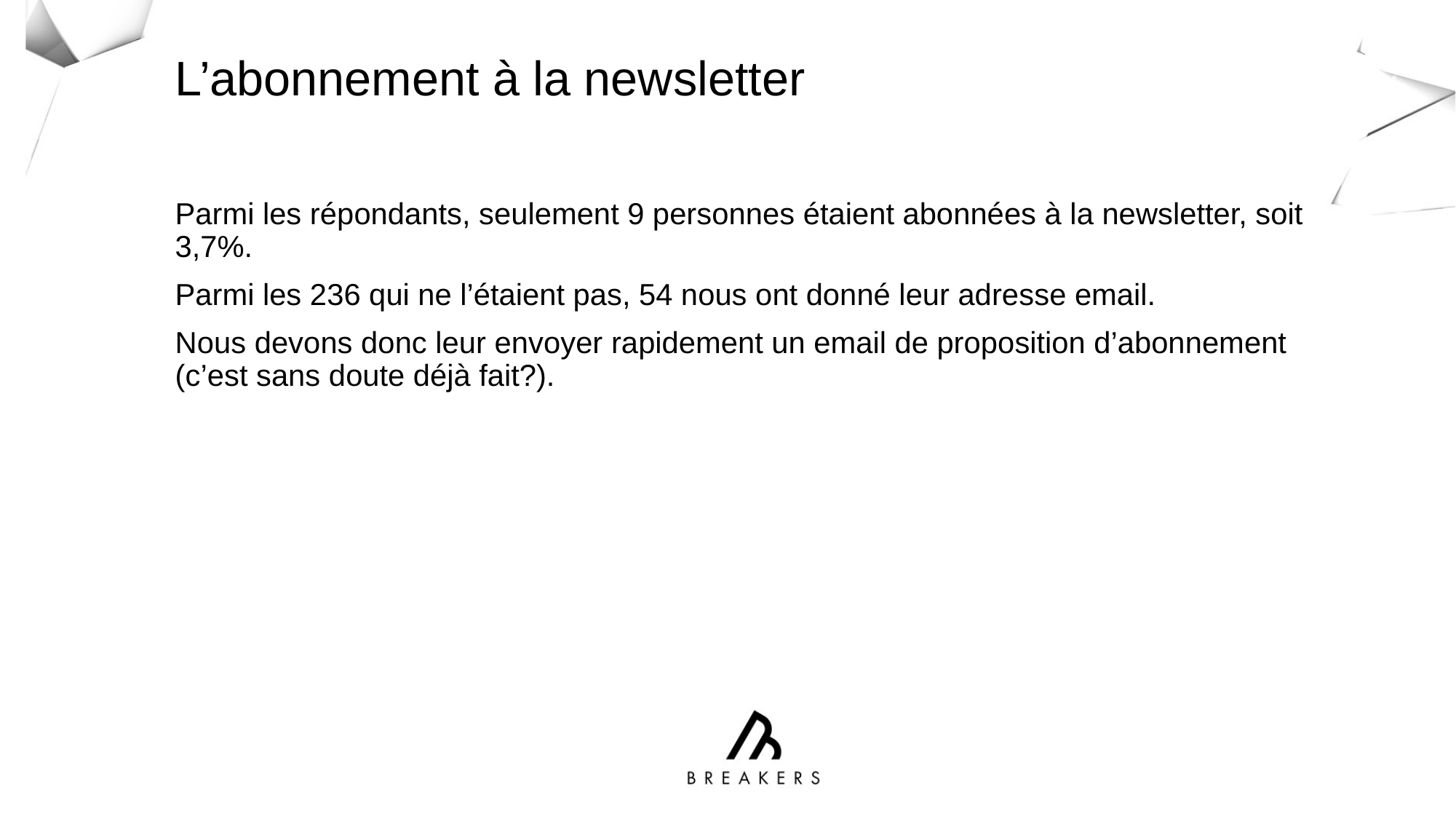

L’abonnement à la newsletter
Parmi les répondants, seulement 9 personnes étaient abonnées à la newsletter, soit 3,7%.
Parmi les 236 qui ne l’étaient pas, 54 nous ont donné leur adresse email.
Nous devons donc leur envoyer rapidement un email de proposition d’abonnement (c’est sans doute déjà fait?).